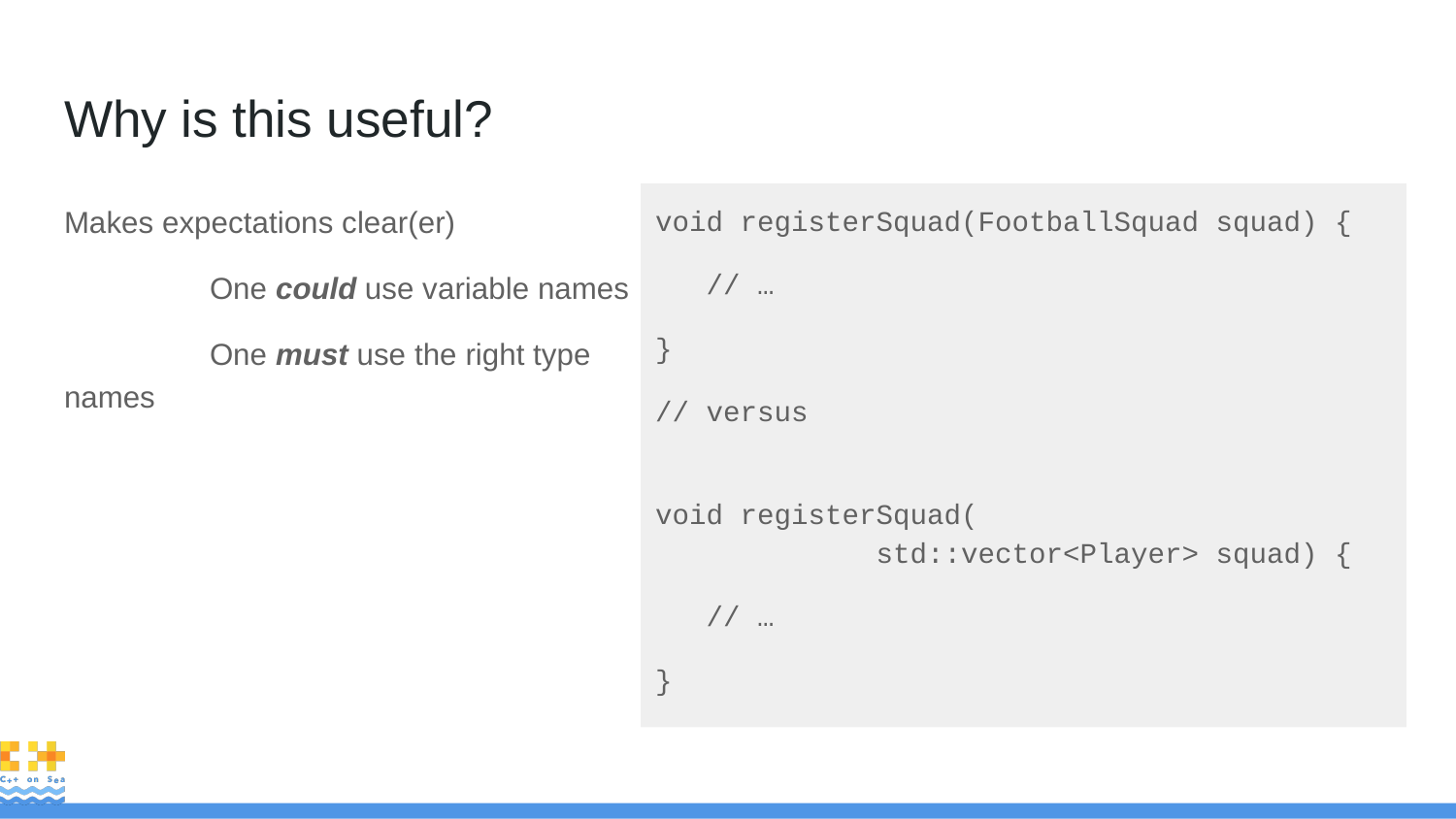

# Why is this useful?
Makes expectations clear(er)
	One could use variable names
	One must use the right type names

void registerSquad(FootballSquad squad) {
   // …
}
// versus
void registerSquad(
             std::vector<Player> squad) {
   // …
}